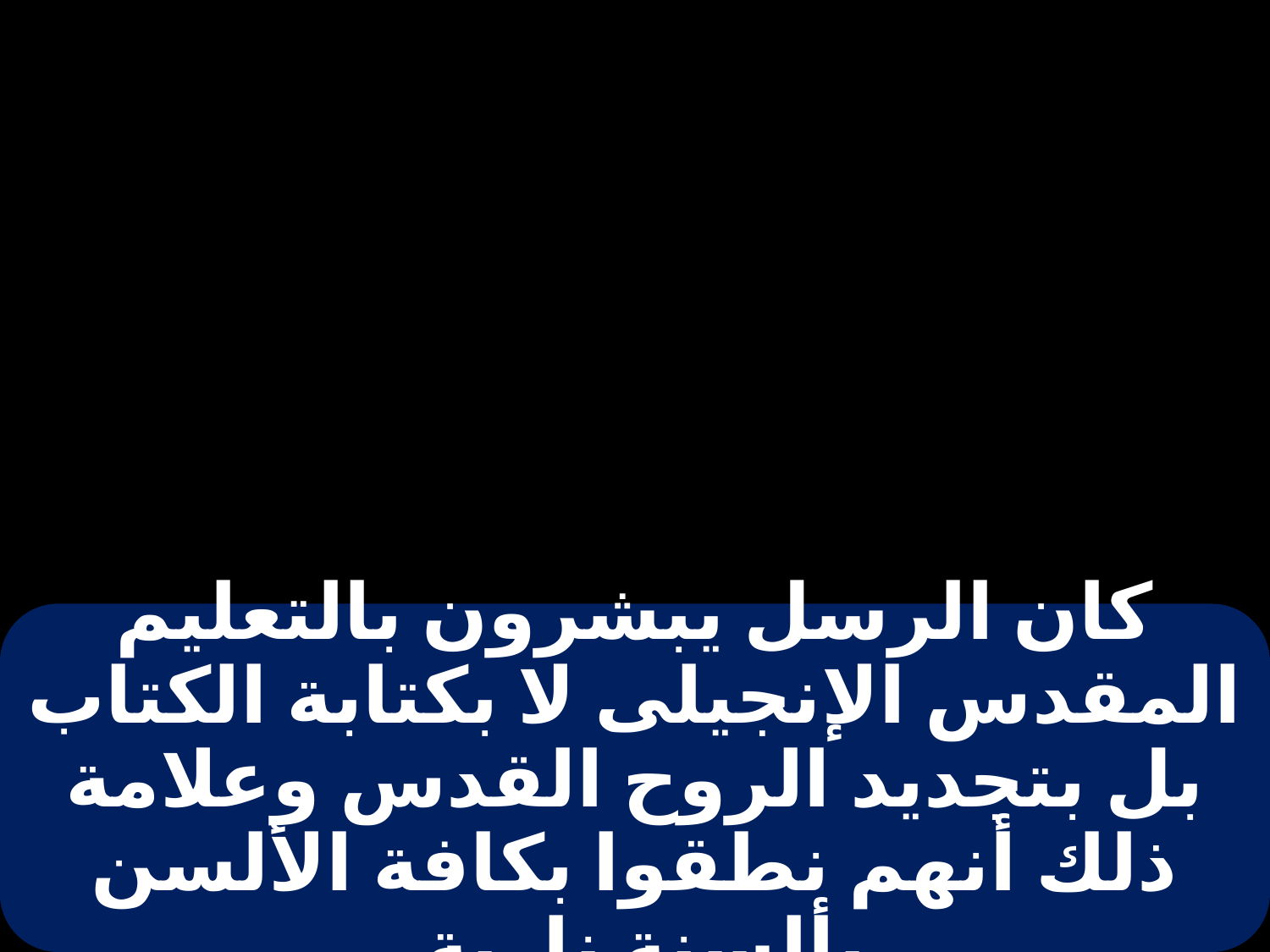

# كان الرسل يبشرون بالتعليم المقدس الإنجيلى لا بكتابة الكتاب بل بتجديد الروح القدس وعلامة ذلك أنهم نطقوا بكافة الألسن بألسنة نارية